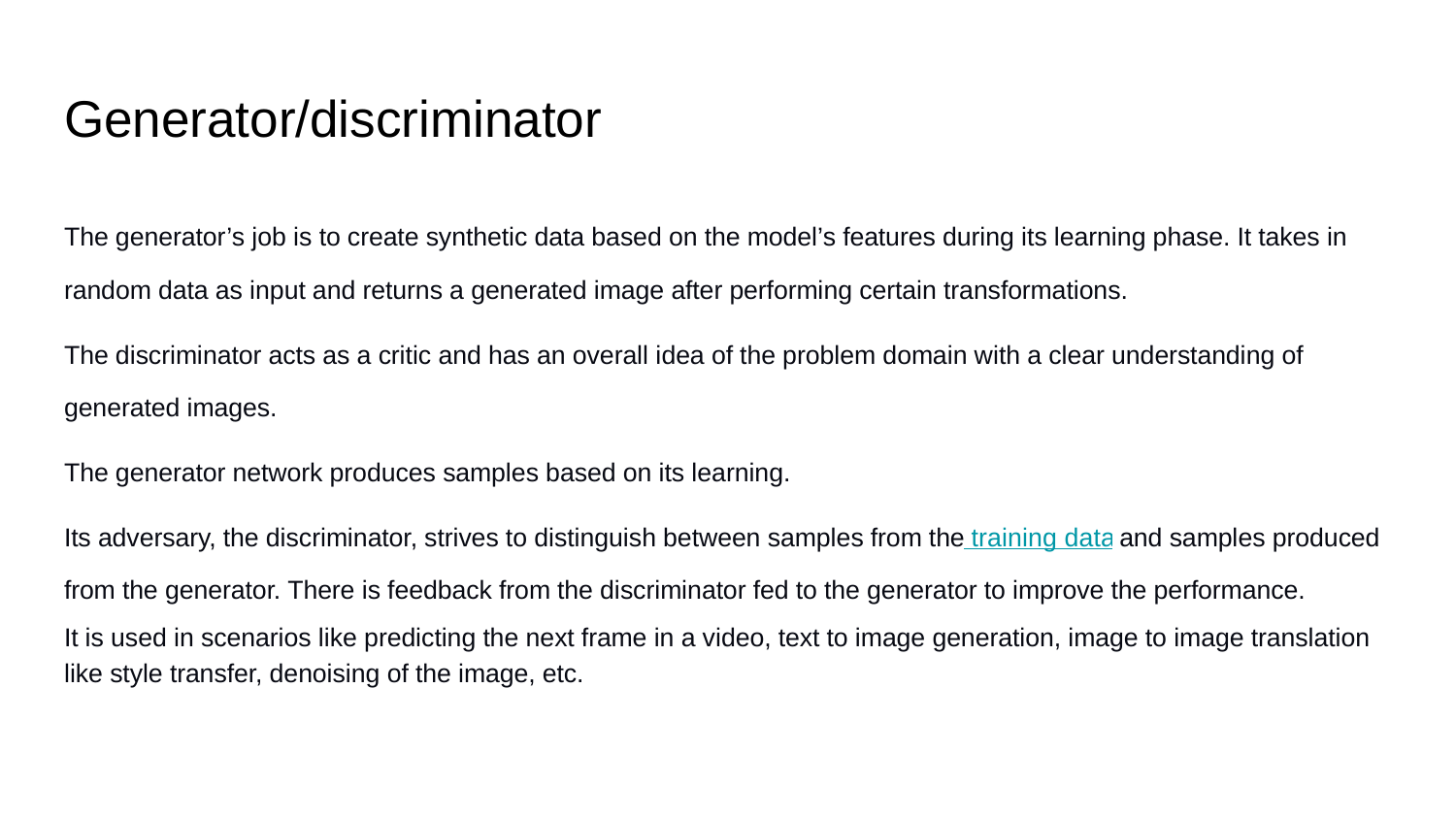

# Generator/discriminator
The generator’s job is to create synthetic data based on the model’s features during its learning phase. It takes in random data as input and returns a generated image after performing certain transformations.
The discriminator acts as a critic and has an overall idea of the problem domain with a clear understanding of generated images.
The generator network produces samples based on its learning.
Its adversary, the discriminator, strives to distinguish between samples from the training data and samples produced from the generator. There is feedback from the discriminator fed to the generator to improve the performance.
It is used in scenarios like predicting the next frame in a video, text to image generation, image to image translation like style transfer, denoising of the image, etc.